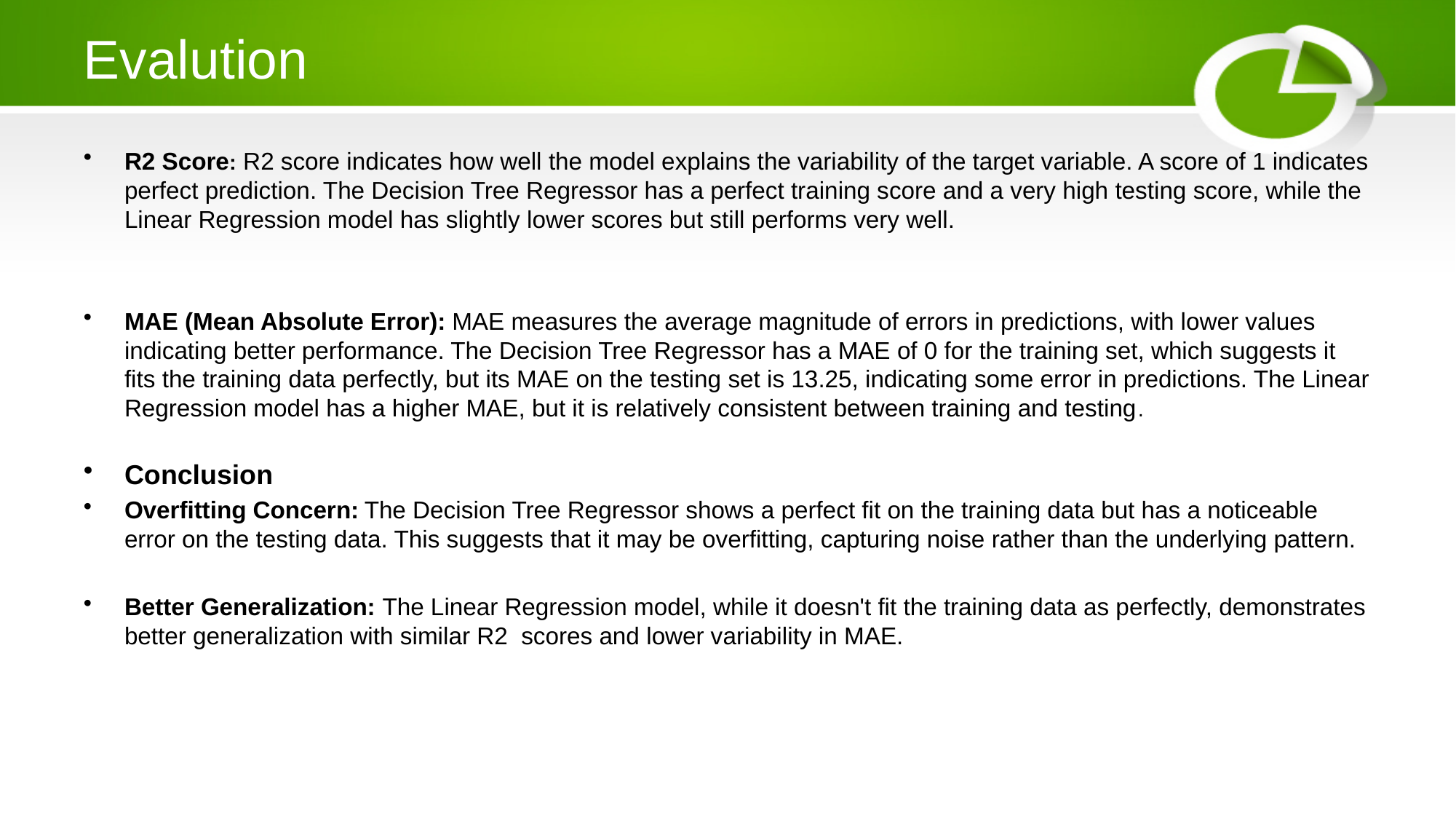

# Evalution
R2 Score: R2 score indicates how well the model explains the variability of the target variable. A score of 1 indicates perfect prediction. The Decision Tree Regressor has a perfect training score and a very high testing score, while the Linear Regression model has slightly lower scores but still performs very well.

MAE (Mean Absolute Error): MAE measures the average magnitude of errors in predictions, with lower values indicating better performance. The Decision Tree Regressor has a MAE of 0 for the training set, which suggests it fits the training data perfectly, but its MAE on the testing set is 13.25, indicating some error in predictions. The Linear Regression model has a higher MAE, but it is relatively consistent between training and testing.

Conclusion
Overfitting Concern: The Decision Tree Regressor shows a perfect fit on the training data but has a noticeable error on the testing data. This suggests that it may be overfitting, capturing noise rather than the underlying pattern.

Better Generalization: The Linear Regression model, while it doesn't fit the training data as perfectly, demonstrates better generalization with similar R2  scores and lower variability in MAE.